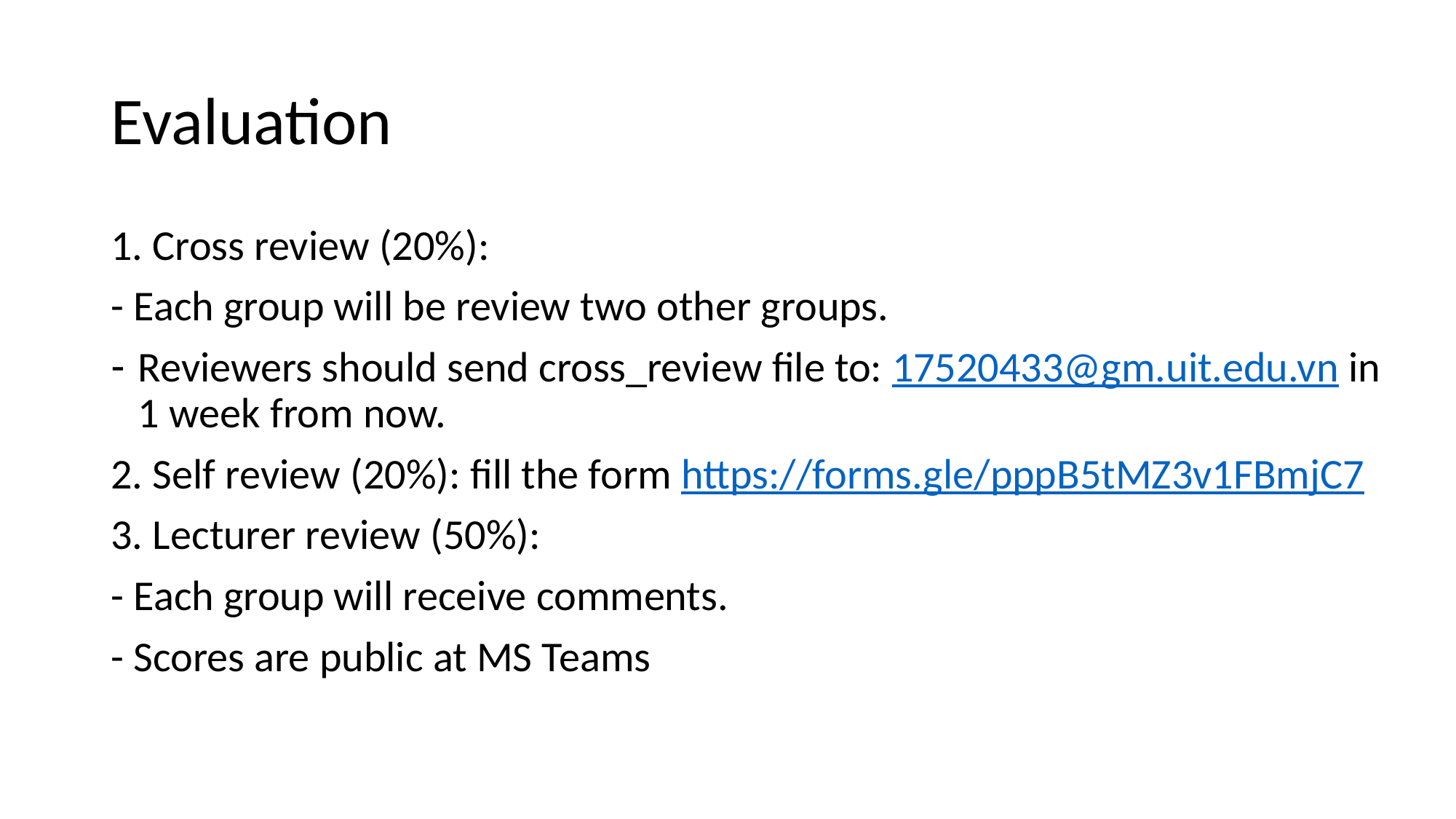

# Evaluation
1. Cross review (20%):
- Each group will be review two other groups.
Reviewers should send cross_review file to: 17520433@gm.uit.edu.vn in 1 week from now.
2. Self review (20%): fill the form https://forms.gle/pppB5tMZ3v1FBmjC7
3. Lecturer review (50%):
- Each group will receive comments.
- Scores are public at MS Teams